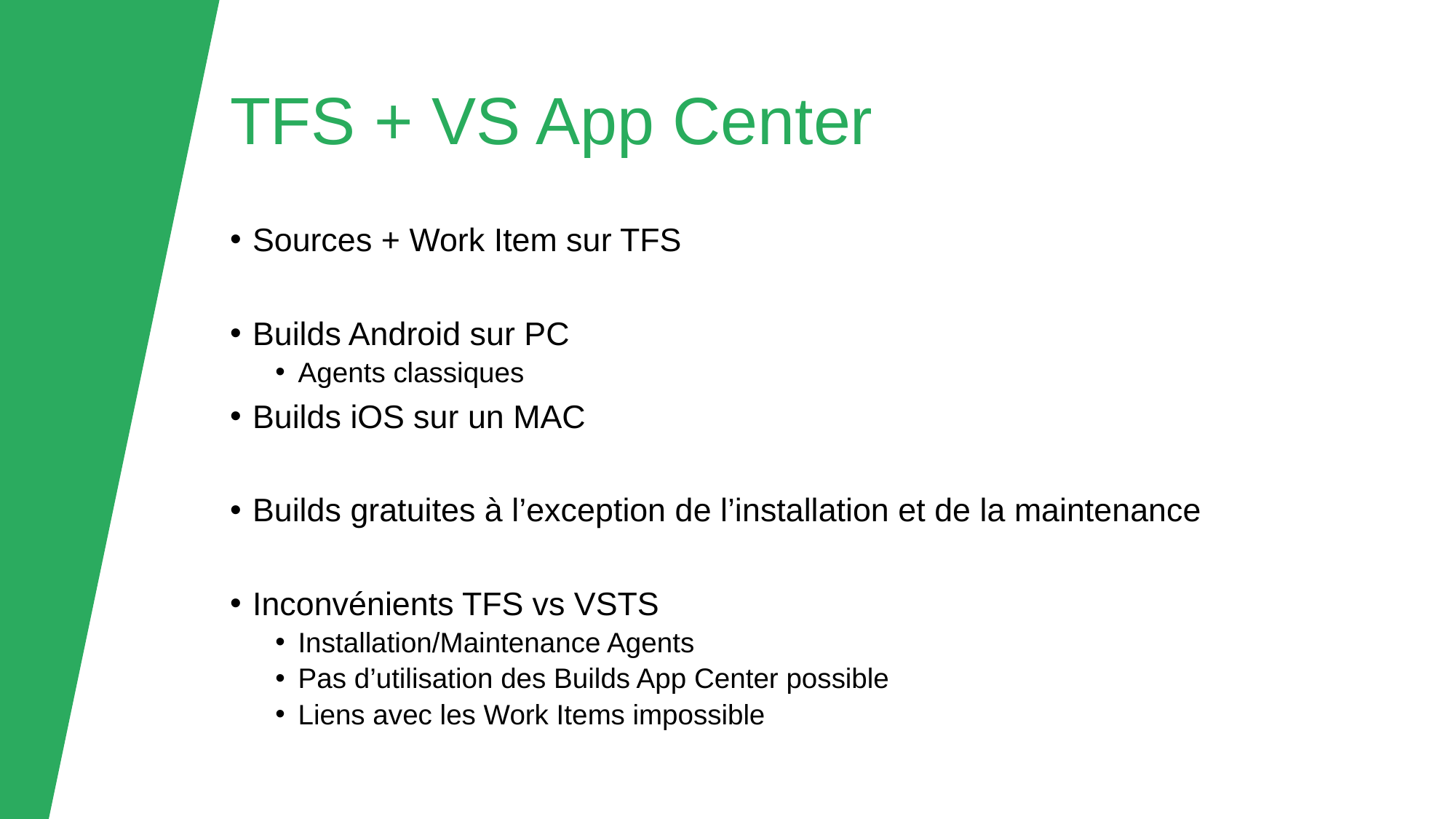

# TFS + VS App Center
Sources + Work Item sur TFS

Builds Android sur PC
Agents classiques
Builds iOS sur un MAC

Builds gratuites à l’exception de l’installation et de la maintenance

Inconvénients TFS vs VSTS
Installation/Maintenance Agents
Pas d’utilisation des Builds App Center possible
Liens avec les Work Items impossible